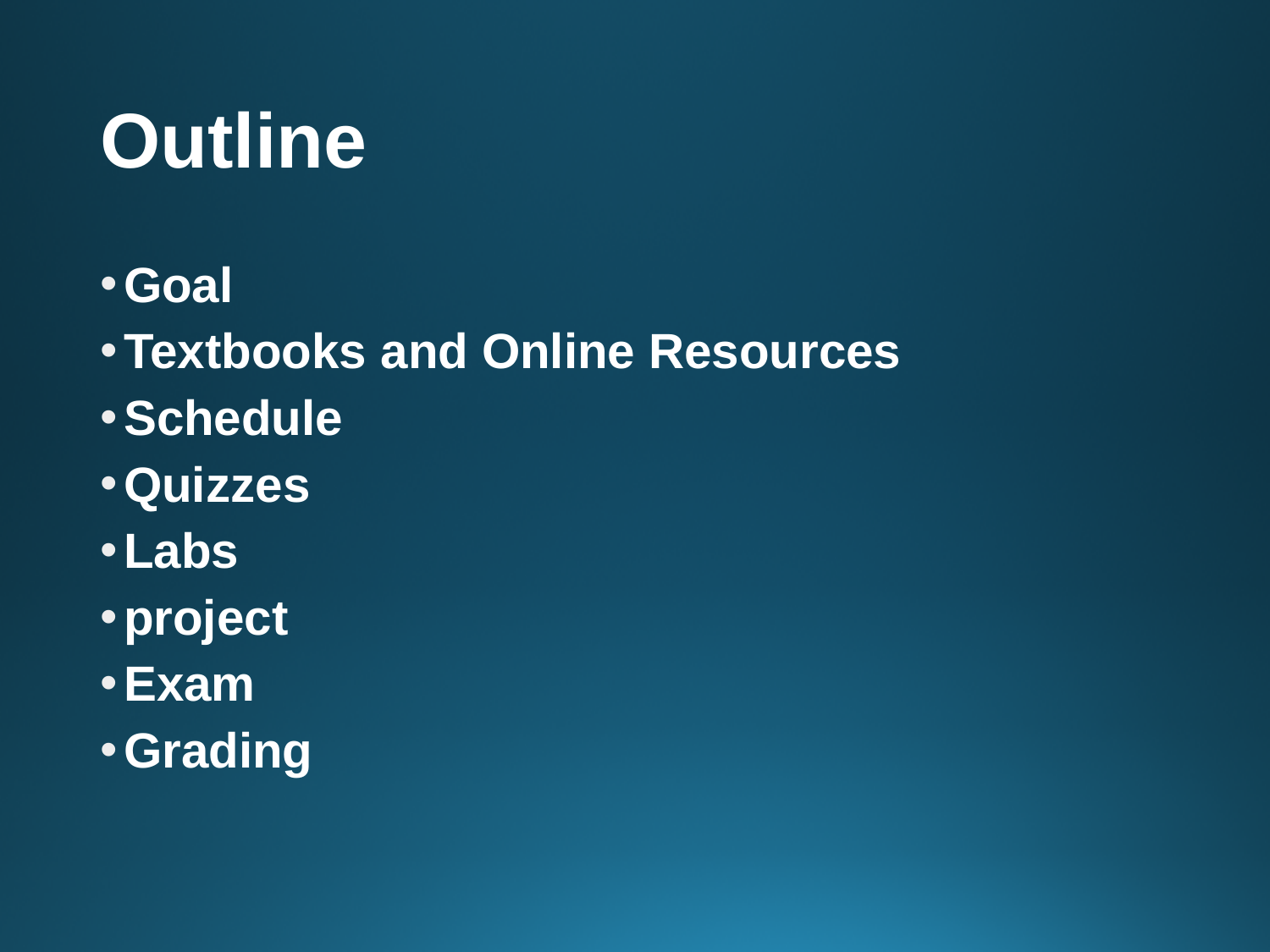

# Outline
Goal
Textbooks and Online Resources
Schedule
Quizzes
Labs
project
Exam
Grading